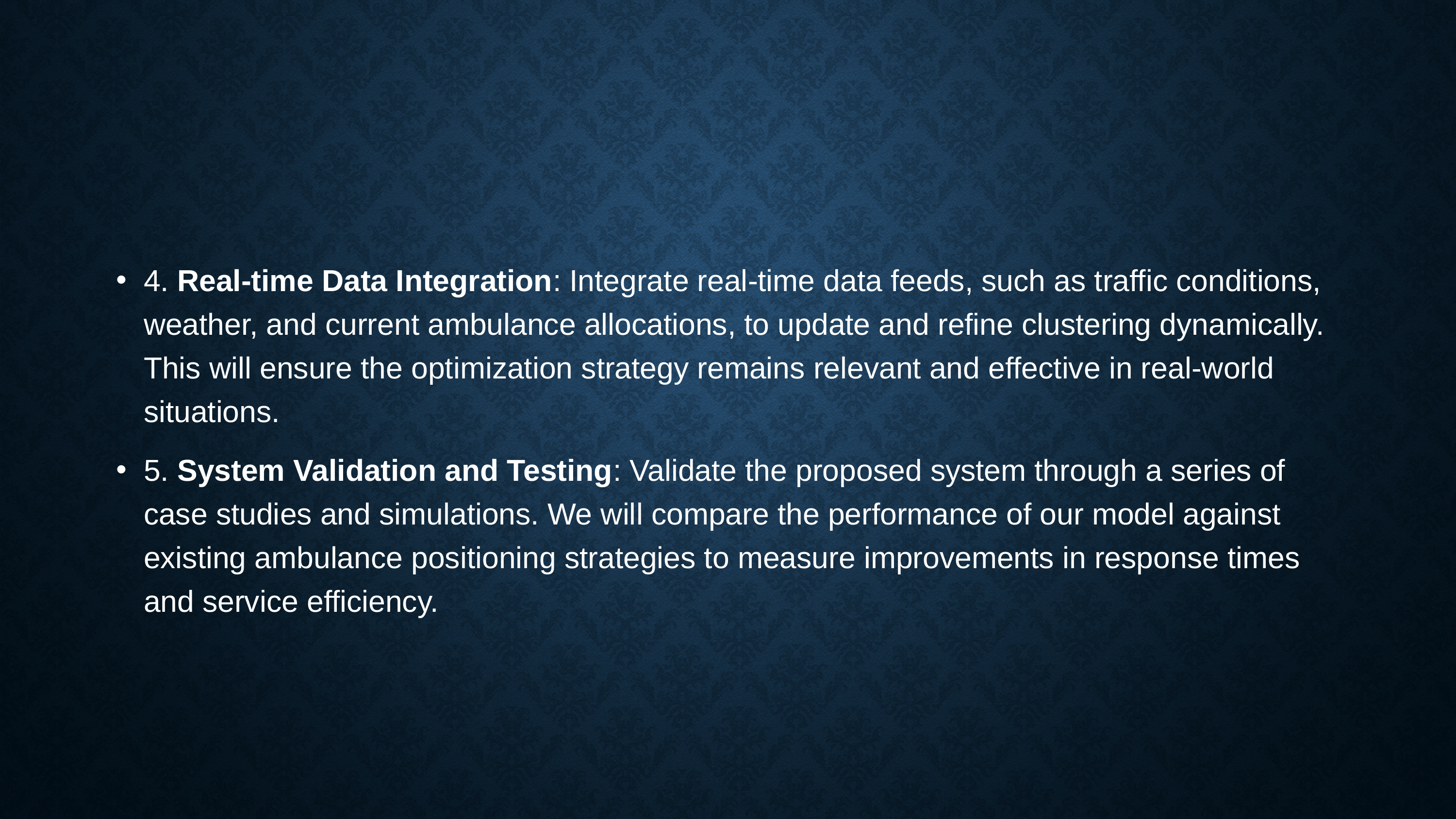

4. Real-time Data Integration: Integrate real-time data feeds, such as traffic conditions, weather, and current ambulance allocations, to update and refine clustering dynamically. This will ensure the optimization strategy remains relevant and effective in real-world situations.
5. System Validation and Testing: Validate the proposed system through a series of case studies and simulations. We will compare the performance of our model against existing ambulance positioning strategies to measure improvements in response times and service efficiency.